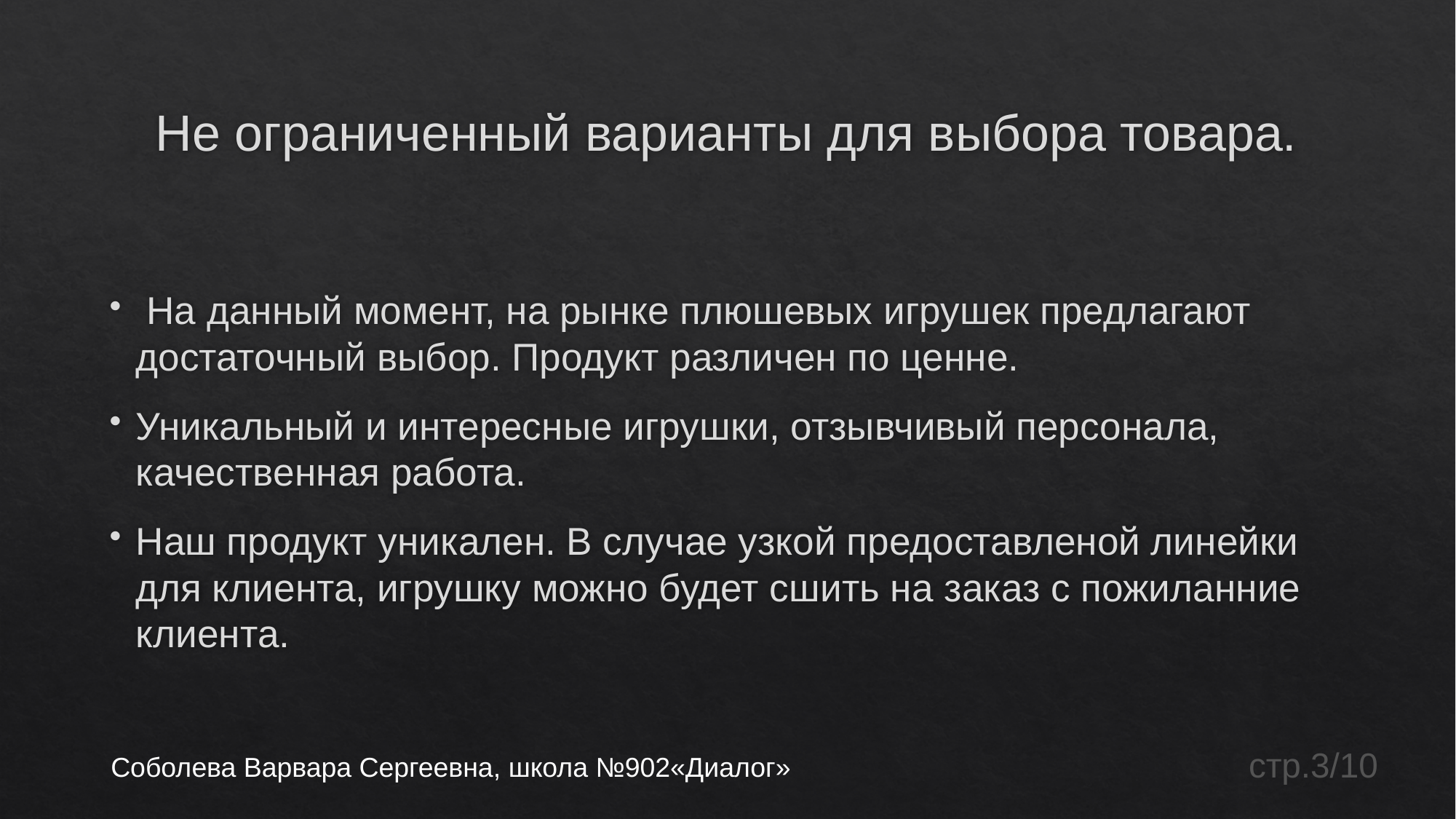

# Не ограниченный варианты для выбора товара.
 На данный момент, на рынке плюшевых игрушек предлагают достаточный выбор. Продукт различен по ценне.
Уникальный и интересные игрушки, отзывчивый персонала, качественная работа.
Наш продукт уникален. В случае узкой предоставленой линейки для клиента, игрушку можно будет сшить на заказ с пожиланние клиента.

стр.3/10
Соболева Варвара Сергеевна, школа №902«Диалог»